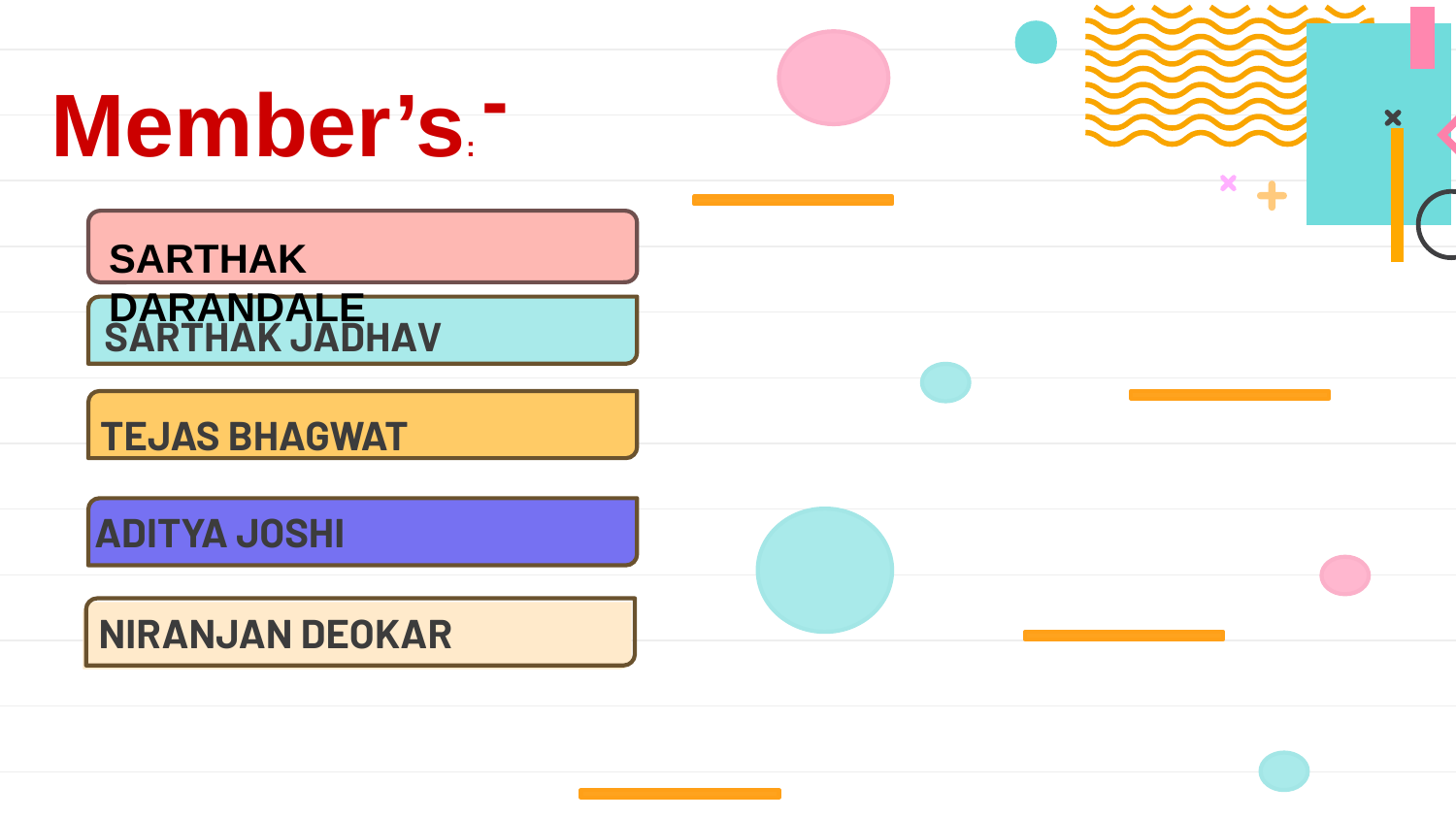

-

SARTHAK DARANDALE

SARTHAK JADHAV

TEJAS BHAGWAT

ADITYA JOSHI

NIRANJAN DEOKAR

Member’s:

SARTHAK DARANDALE